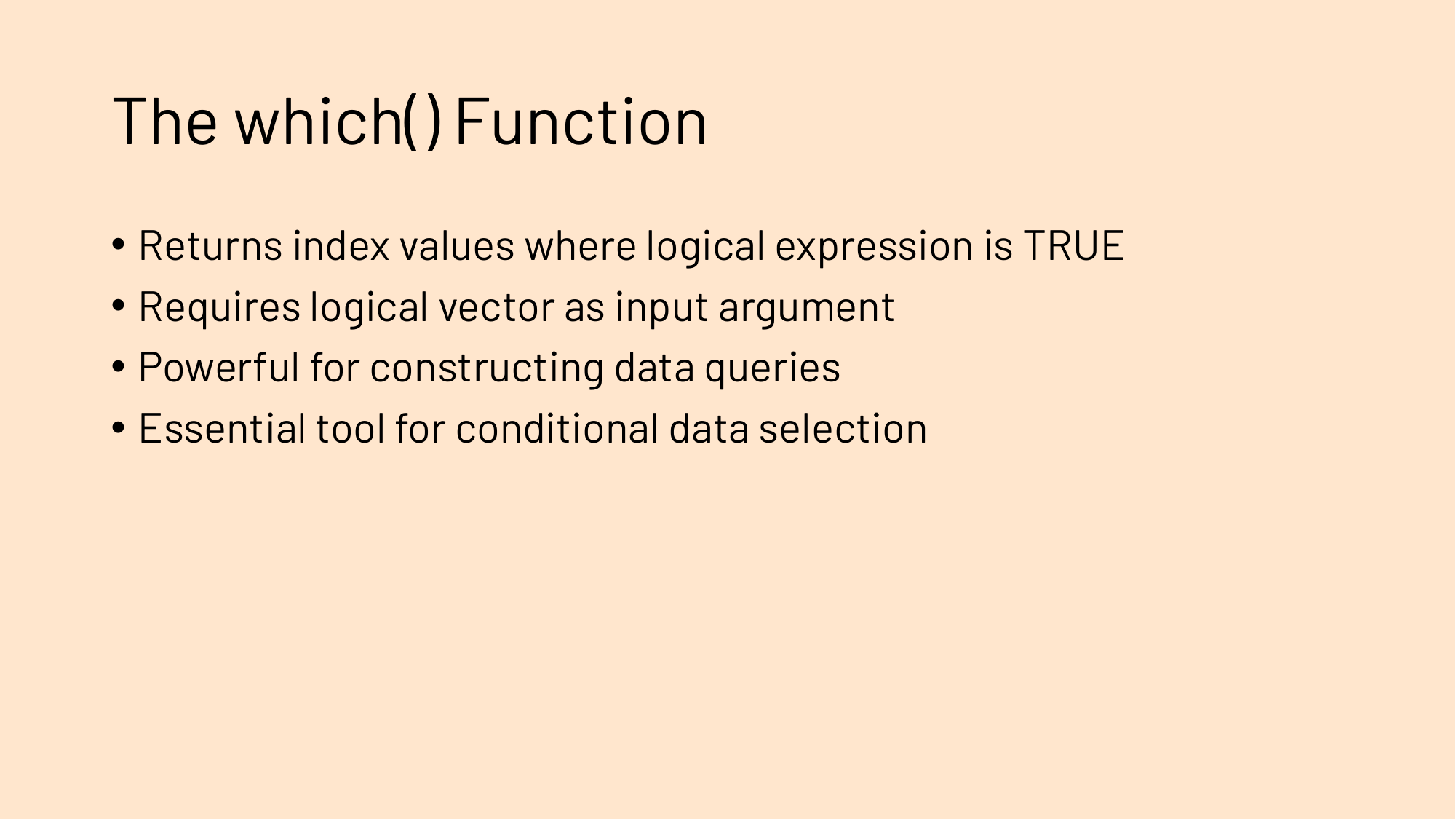

# The which() Function
Returns index values where logical expression is TRUE
Requires logical vector as input argument
Powerful for constructing data queries
Essential tool for conditional data selection